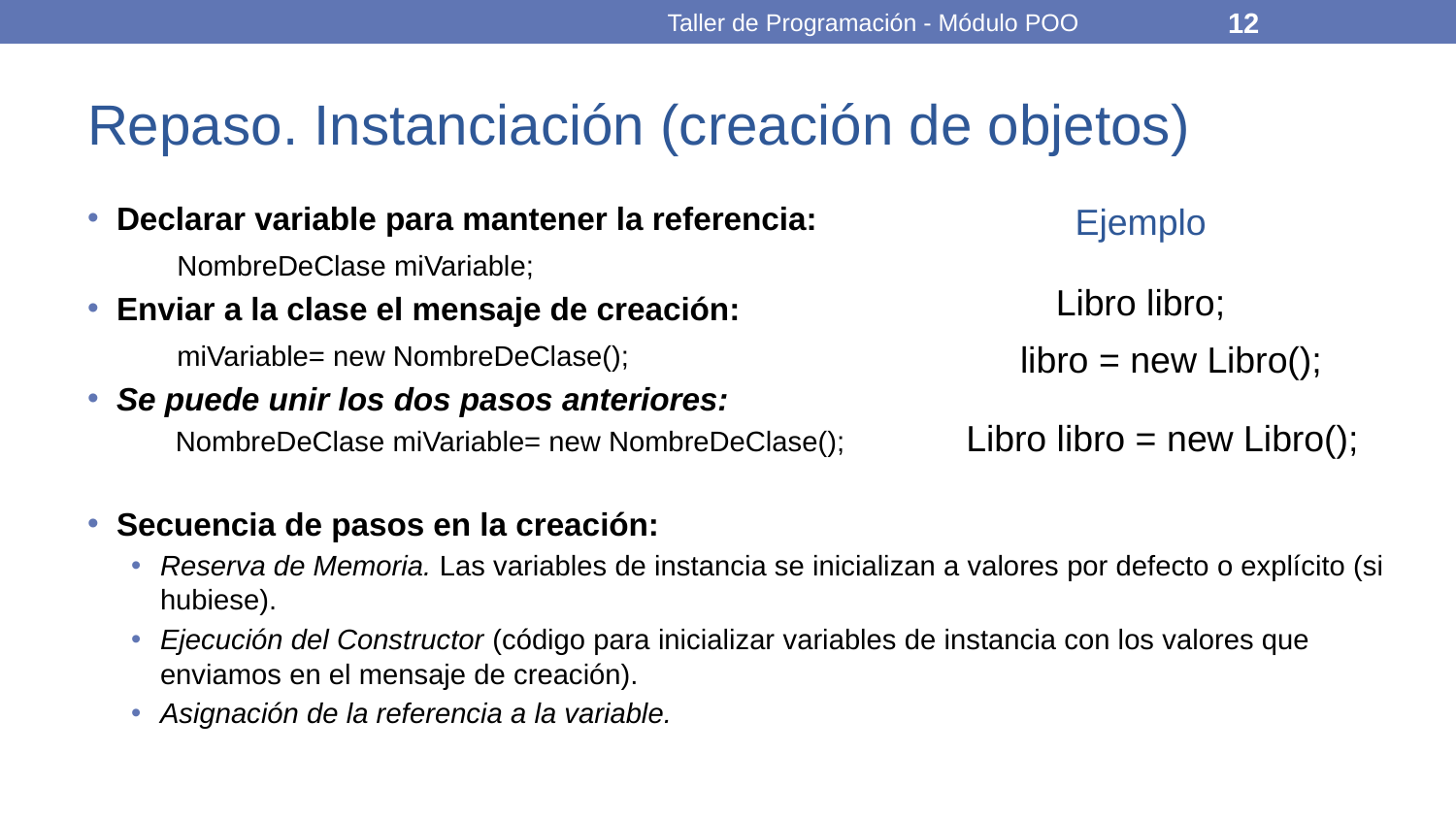

Taller de Programación - Módulo POO
12
# Repaso. Instanciación (creación de objetos)
Declarar variable para mantener la referencia:
          NombreDeClase miVariable;
Enviar a la clase el mensaje de creación:
          miVariable= new NombreDeClase();
Se puede unir los dos pasos anteriores:
           NombreDeClase miVariable= new NombreDeClase();

Secuencia de pasos en la creación:
Reserva de Memoria. Las variables de instancia se inicializan a valores por defecto o explícito (si hubiese).
Ejecución del Constructor (código para inicializar variables de instancia con los valores que enviamos en el mensaje de creación).
Asignación de la referencia a la variable.

Ejemplo
Libro libro;
libro = new Libro();
Libro libro = new Libro();